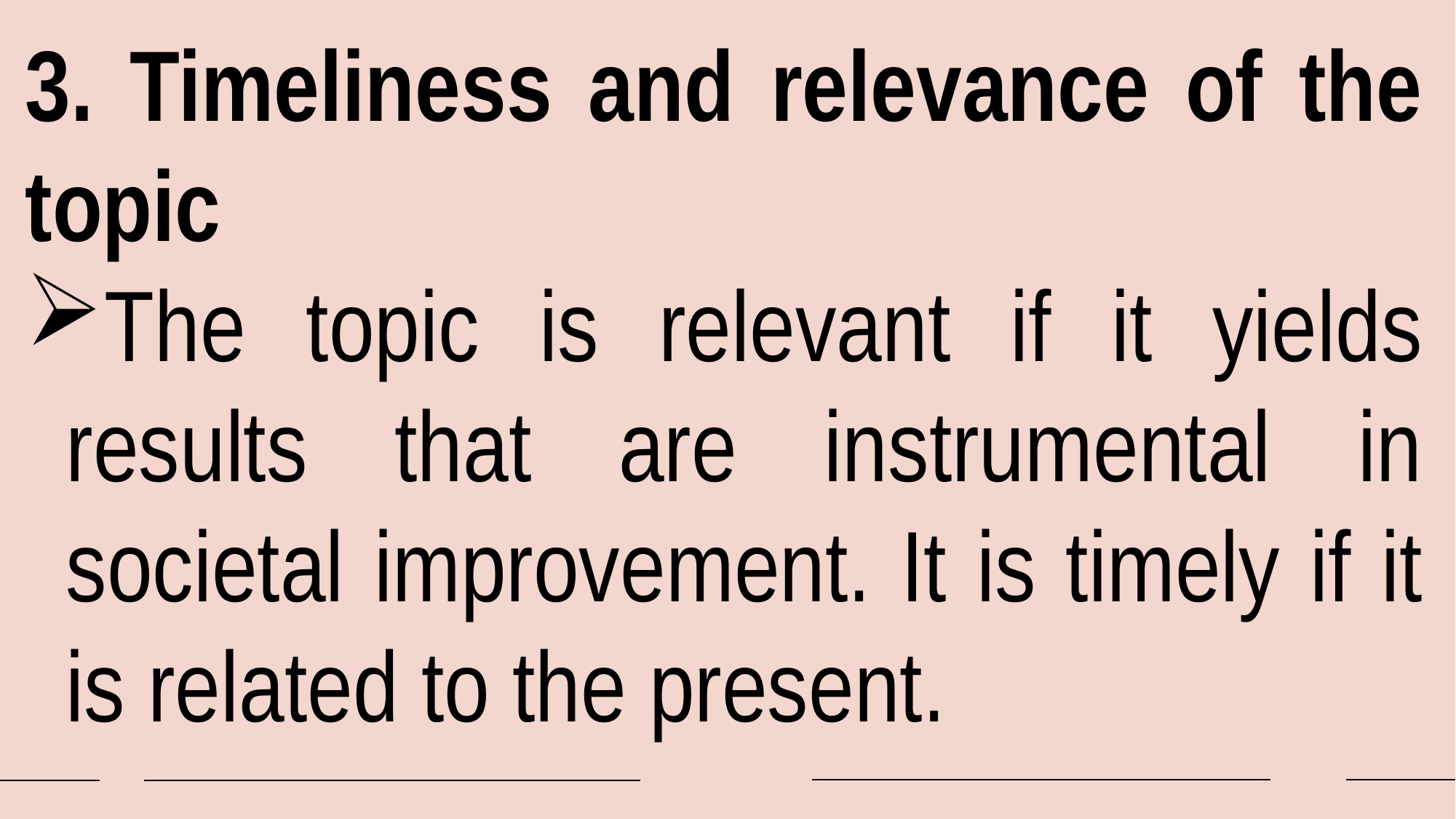

3. Timeliness and relevance of the topic
The topic is relevant if it yields results that are instrumental in societal improvement. It is timely if it is related to the present.